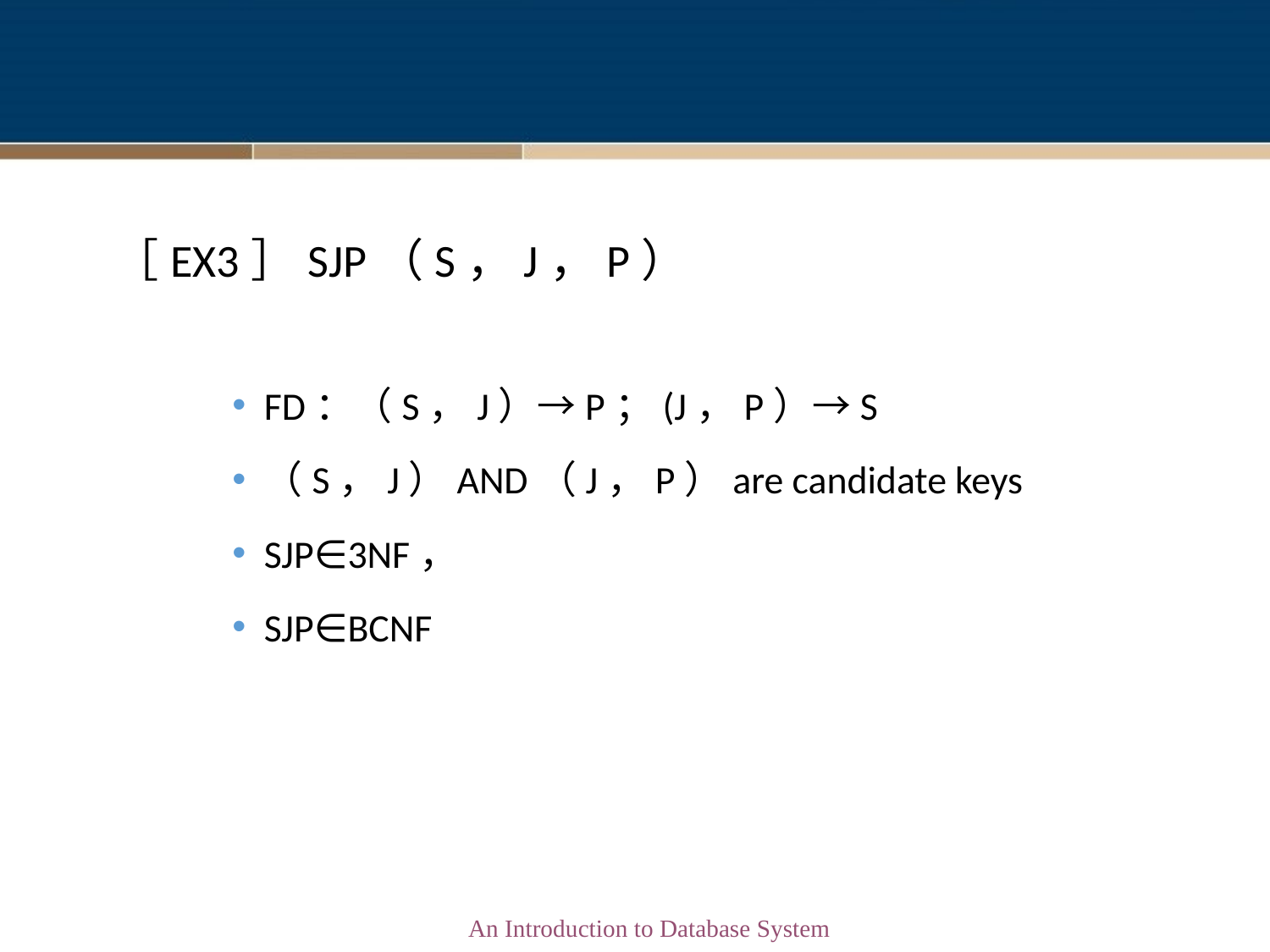

［EX3］SJP（S，J，P）

FD：（S，J）→P；(J，P）→S
（S，J）AND（J，P）are candidate keys
SJP∈3NF，
SJP∈BCNF
An Introduction to Database System